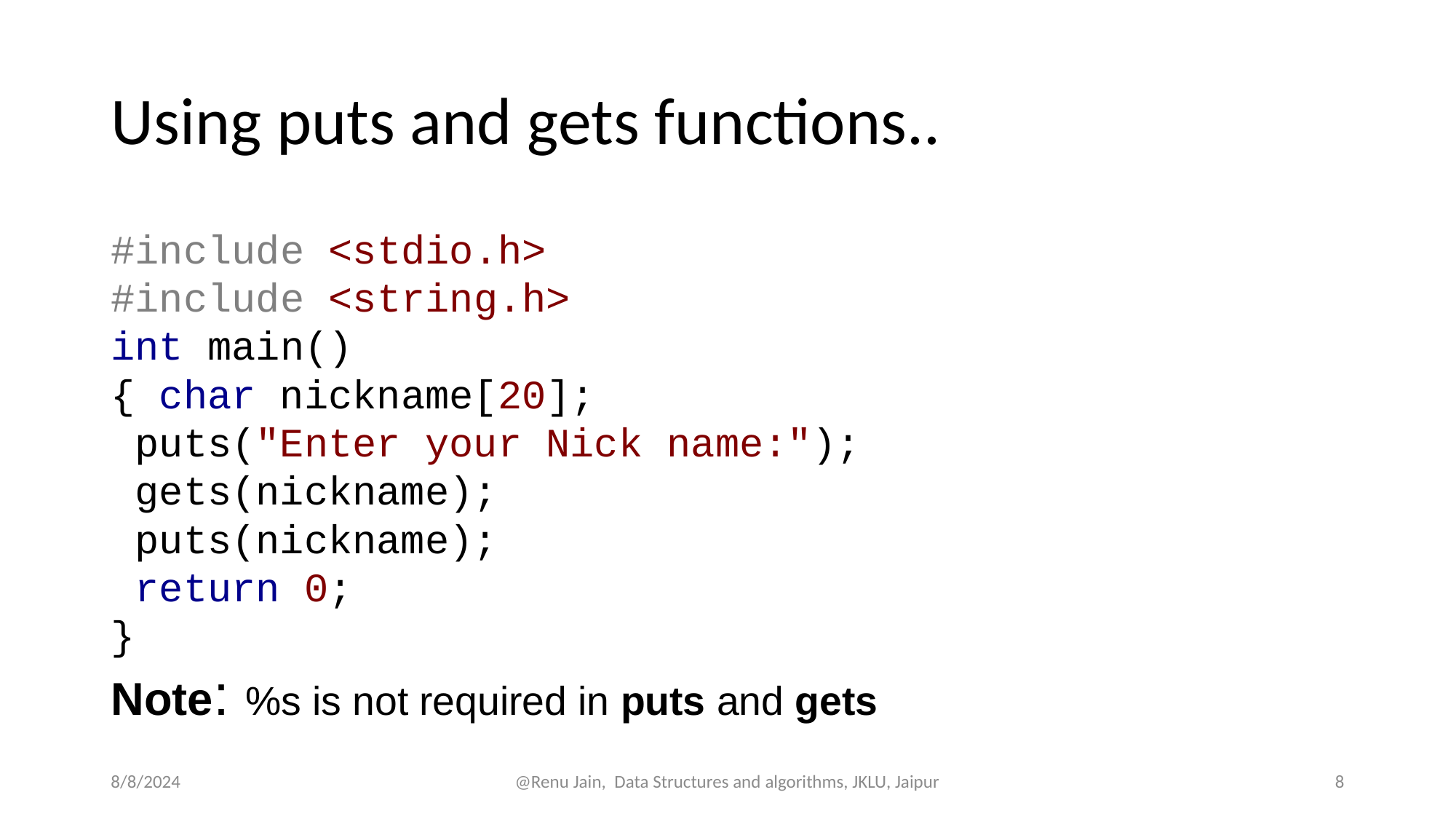

# Using puts and gets functions..
#include <stdio.h>
#include <string.h>
int main()
{ char nickname[20];
 puts("Enter your Nick name:");
 gets(nickname);
 puts(nickname);
 return 0;
}
Note: %s is not required in puts and gets
8/8/2024
@Renu Jain,  Data Structures and algorithms, JKLU, Jaipur
8